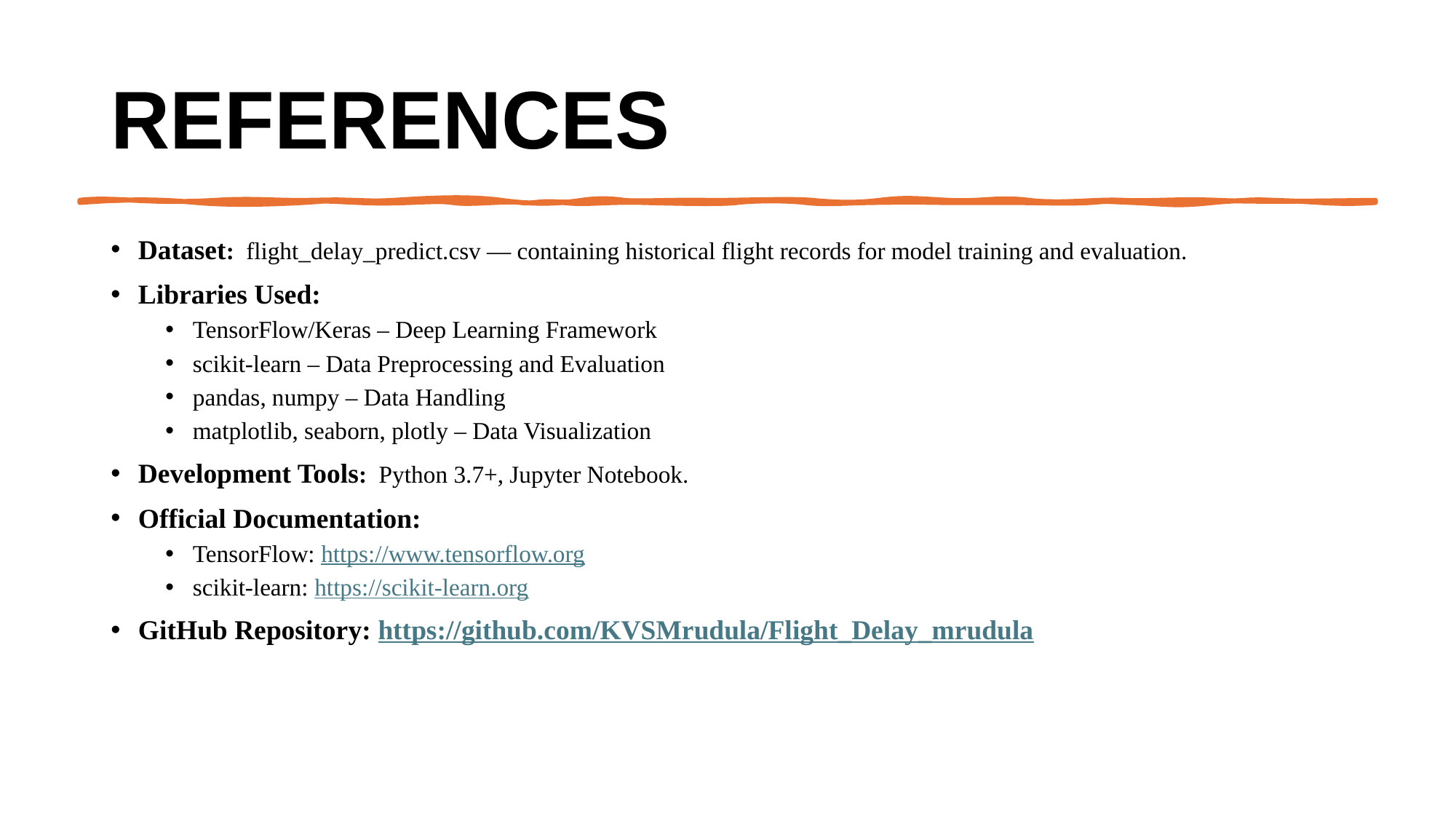

# References

Dataset:  flight_delay_predict.csv — containing historical flight records for model training and evaluation.
Libraries Used:
TensorFlow/Keras – Deep Learning Framework
scikit-learn – Data Preprocessing and Evaluation
pandas, numpy – Data Handling
matplotlib, seaborn, plotly – Data Visualization
Development Tools:  Python 3.7+, Jupyter Notebook.
Official Documentation:
TensorFlow: https://www.tensorflow.org
scikit-learn: https://scikit-learn.org
GitHub Repository: https://github.com/KVSMrudula/Flight_Delay_mrudula